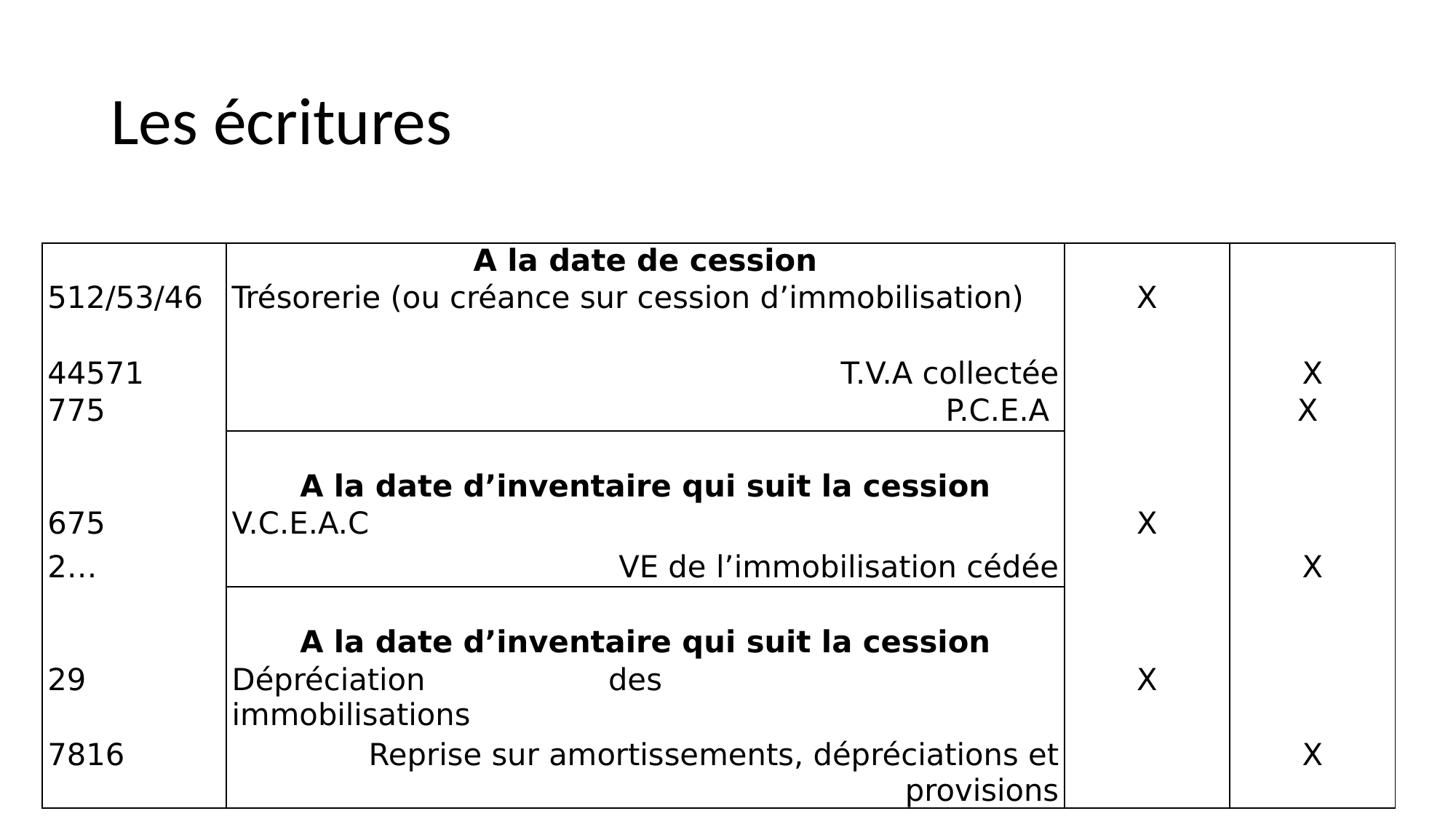

# Les écritures
|  | A la date de cession |  |  |  |  |
| --- | --- | --- | --- | --- | --- |
| 512/53/46 | Trésorerie (ou créance sur cession d’immobilisation) |  |  | X |  |
| 44571 | T.V.A collectée |  |  |  | X |
| 775 | P.C.E.A |  |  |  | X |
|  |  |  |  |  |  |
|  | A la date d’inventaire qui suit la cession |  |  |  |  |
| 675 | V.C.E.A.C |  |  | X |  |
| 2… | VE de l’immobilisation cédée |  |  |  | X |
|  |  |  |  |  |  |
|  | A la date d’inventaire qui suit la cession |  |  |  |  |
| 29 | Dépréciation des immobilisations |  |  | X |  |
| 7816 | Reprise sur amortissements, dépréciations et provisions |  |  |  | X |